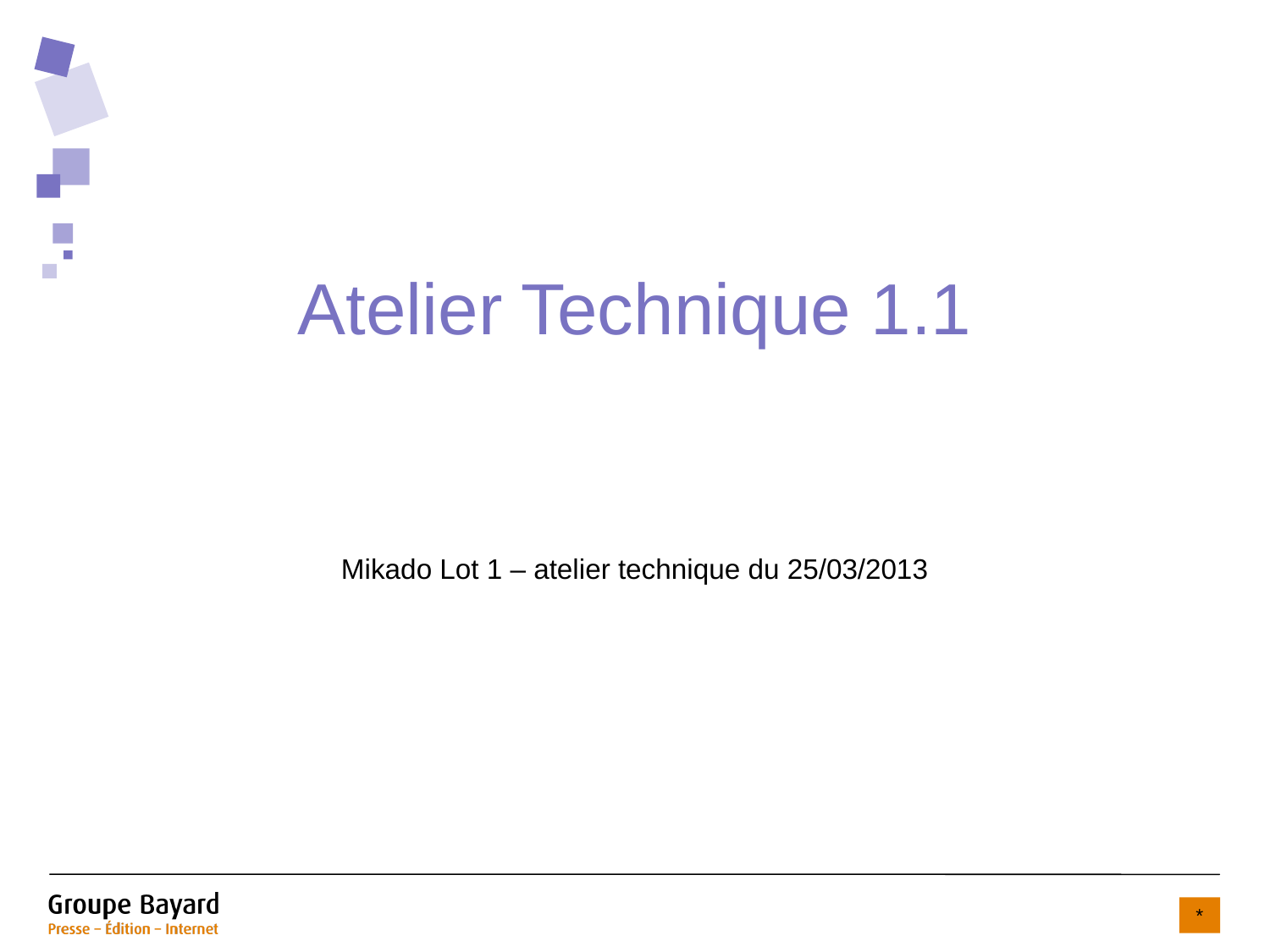

Atelier Technique 1.1
Mikado Lot 1 – atelier technique du 25/03/2013